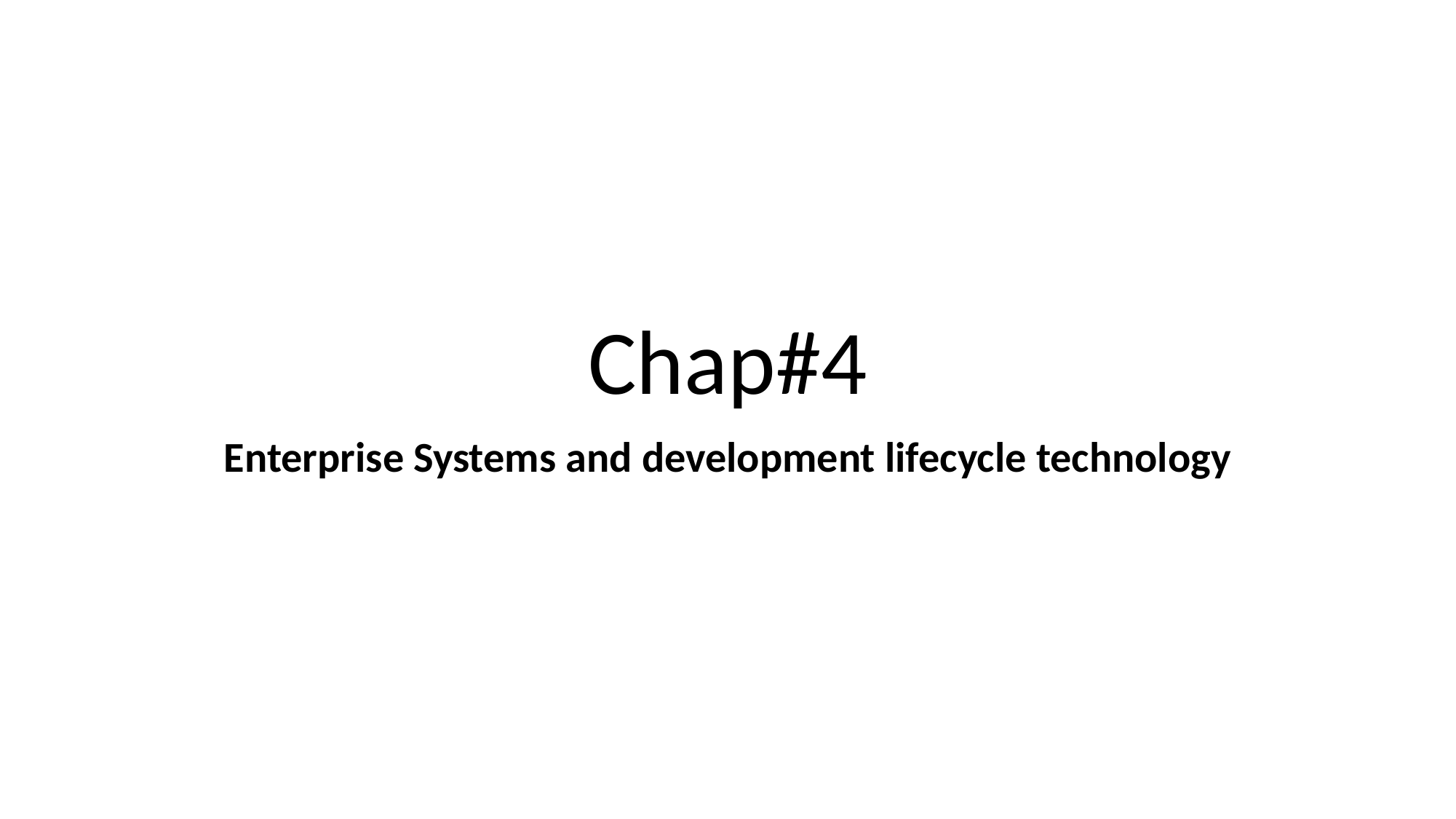

# Chap#4
Enterprise Systems and development lifecycle technology